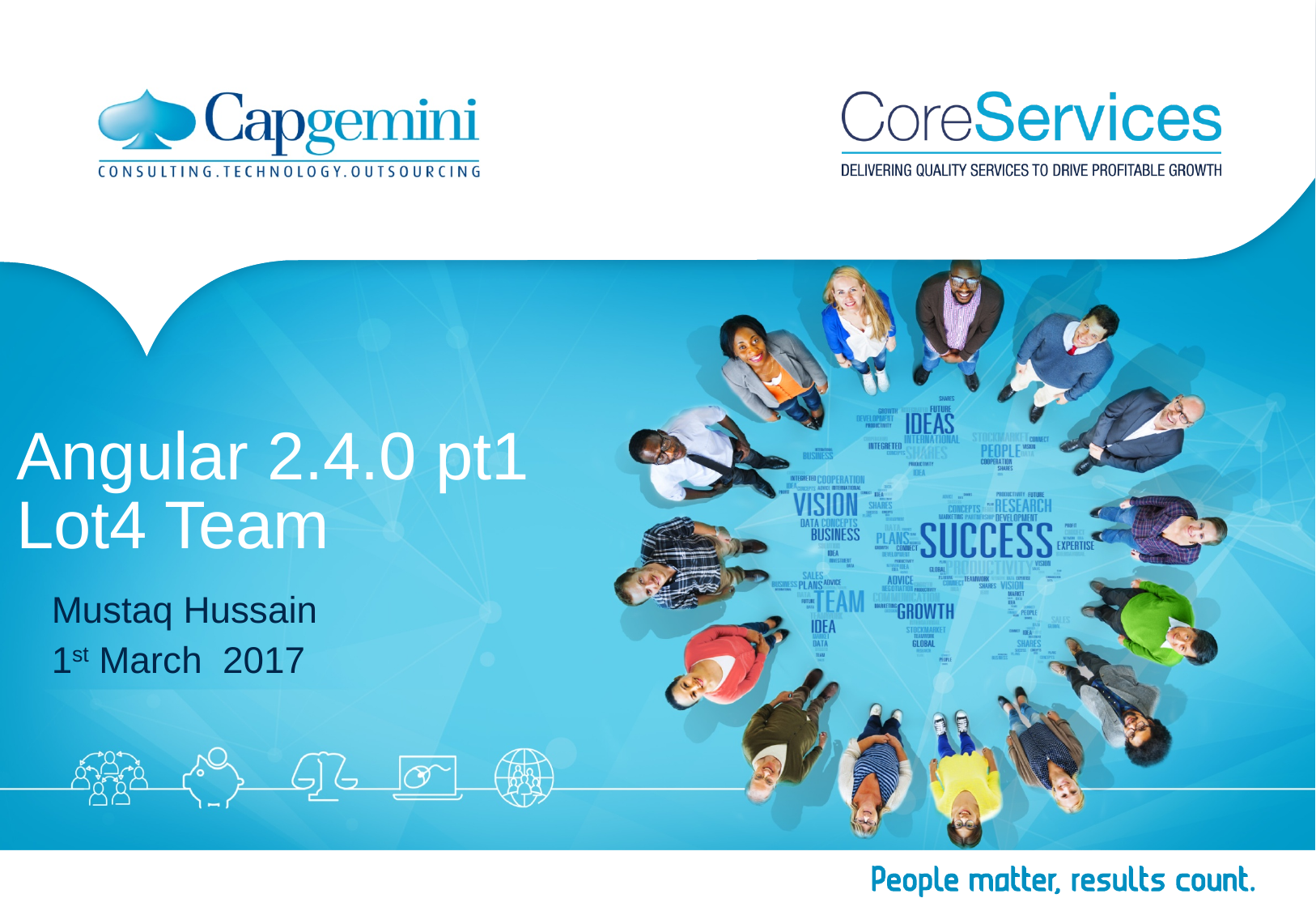

# Angular 2.4.0 pt1 Lot4 Team
Mustaq Hussain
1st March  2017